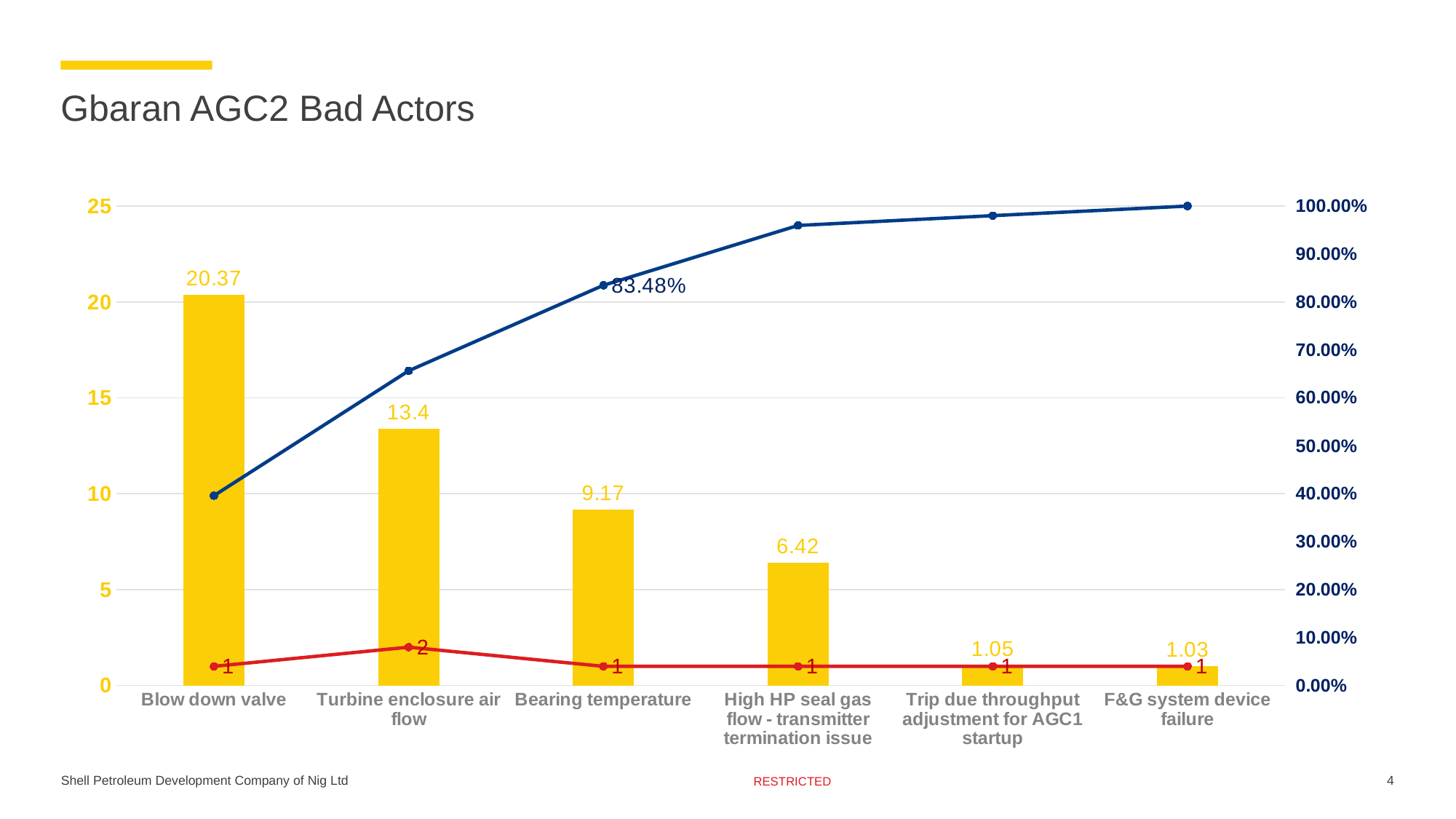

# Gbaran AGC2 Bad Actors

### Chart

| Category | Sum of DownTime (Hrs) | Count of Events | Sum of DownTime (Hrs)2 |
|---|---|---|---|
| Blow down valve | 20.37 | 1.0 | 0.39599533437013995 |
| Turbine enclosure air flow | 13.4 | 2.0 | 0.65649300155521 |
| Bearing temperature | 9.17 | 1.0 | 0.8347589424572317 |
| High HP seal gas flow - transmitter termination issue | 6.42 | 1.0 | 0.9595645412130638 |
| Trip due throughput adjustment for AGC1 startup | 1.05 | 1.0 | 0.9799766718506998 |
| F&G system device failure | 1.03 | 1.0 | 1.0 |
4